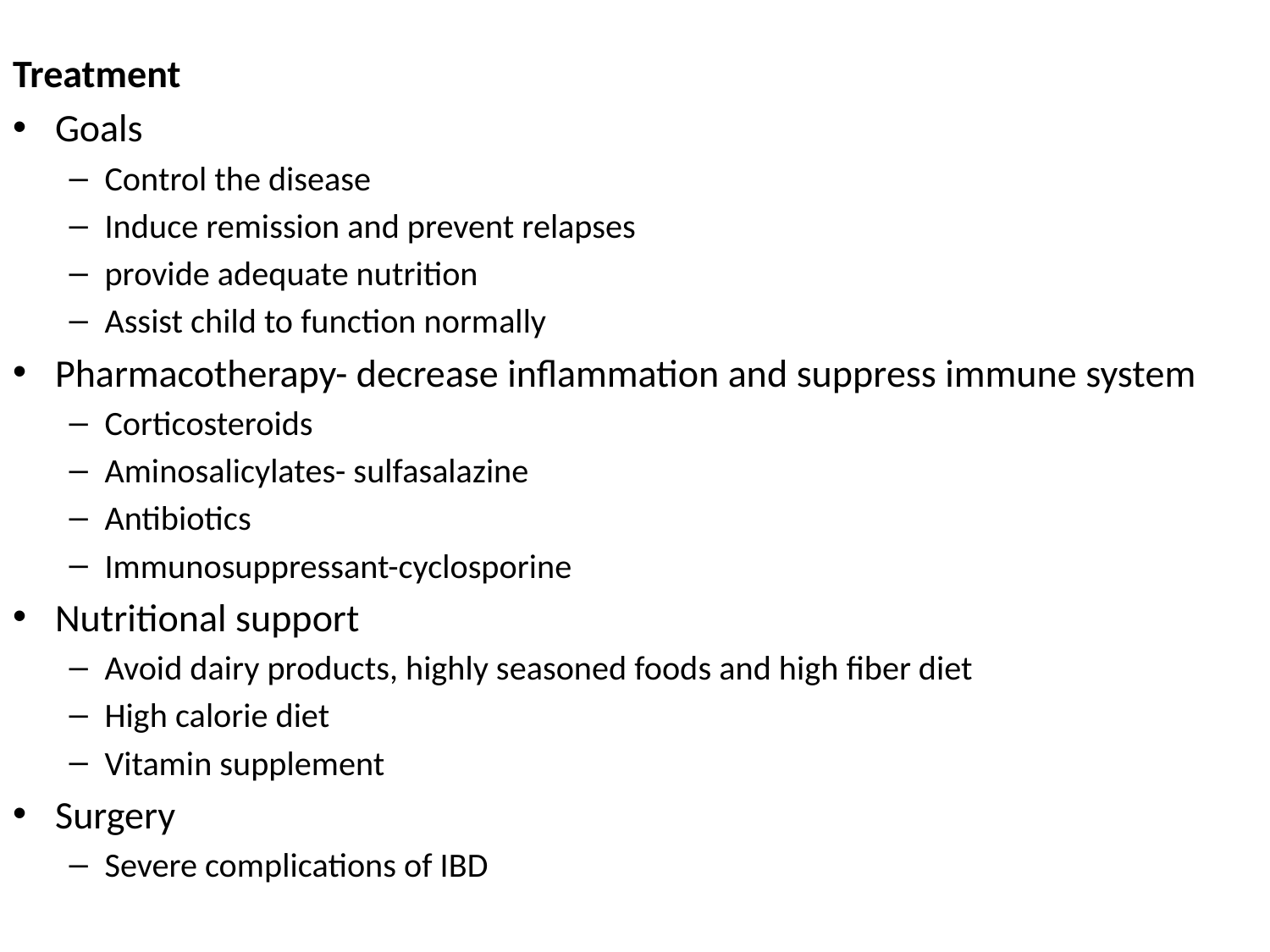

Treatment
Goals
Control the disease
Induce remission and prevent relapses
provide adequate nutrition
Assist child to function normally
Pharmacotherapy- decrease inflammation and suppress immune system
Corticosteroids
Aminosalicylates- sulfasalazine
Antibiotics
Immunosuppressant-cyclosporine
Nutritional support
Avoid dairy products, highly seasoned foods and high fiber diet
High calorie diet
Vitamin supplement
Surgery
Severe complications of IBD